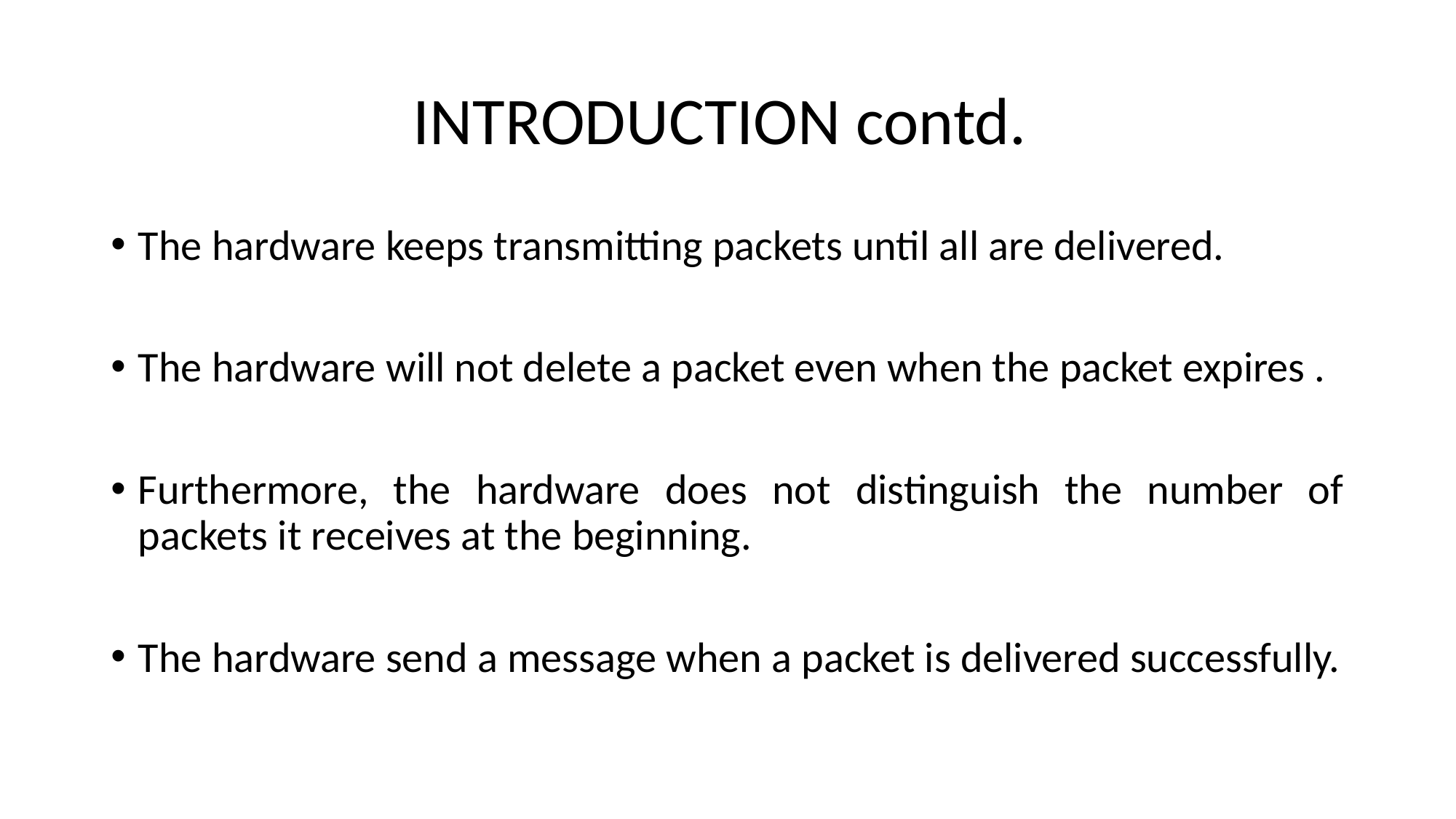

# INTRODUCTION contd.
The hardware keeps transmitting packets until all are delivered.

The hardware will not delete a packet even when the packet expires .

Furthermore, the hardware does not distinguish the number of packets it receives at the beginning.

The hardware send a message when a packet is delivered successfully.